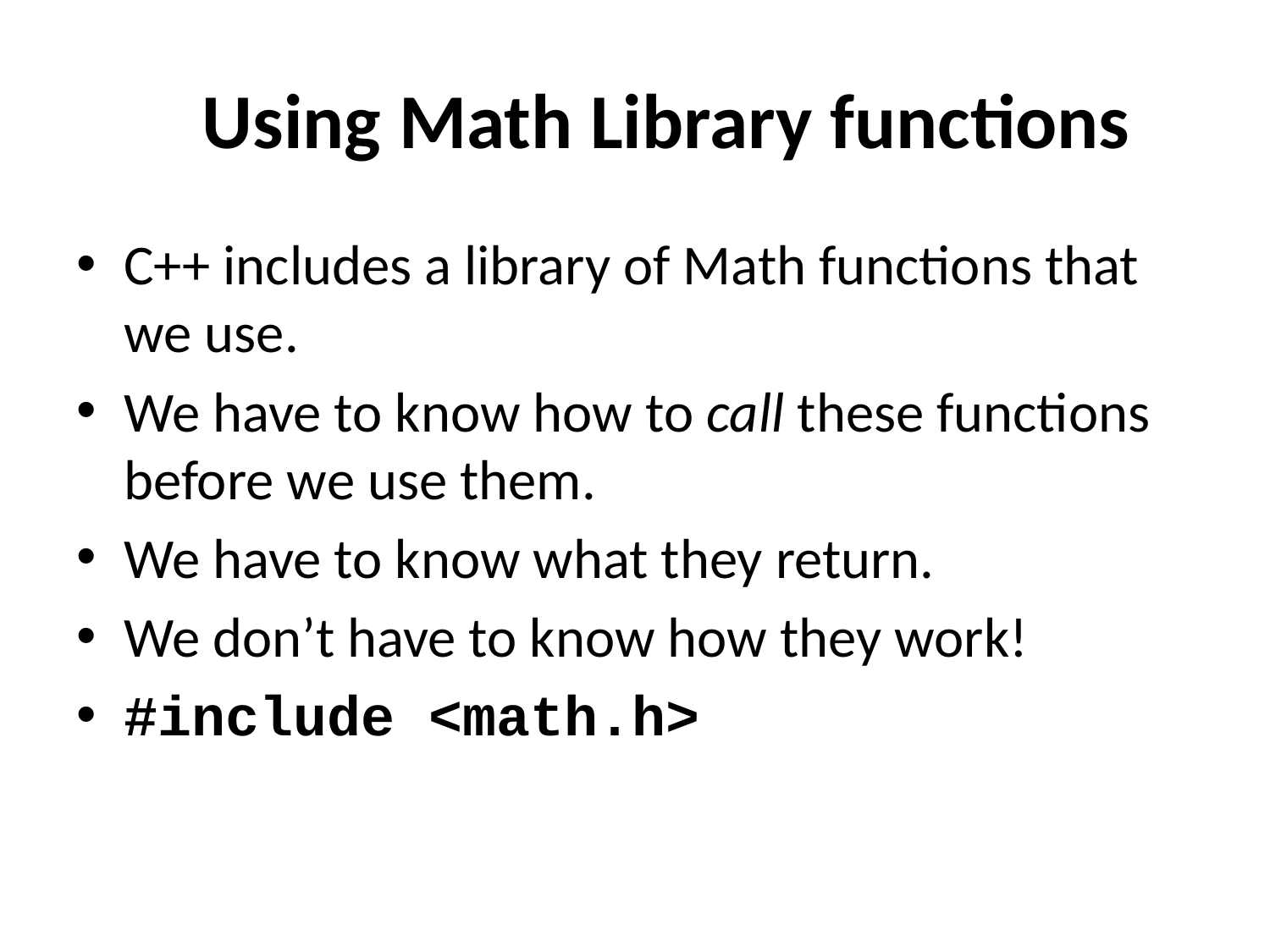

# Using Math Library functions
C++ includes a library of Math functions that we use.
We have to know how to call these functions before we use them.
We have to know what they return.
We don’t have to know how they work!
#include <math.h>